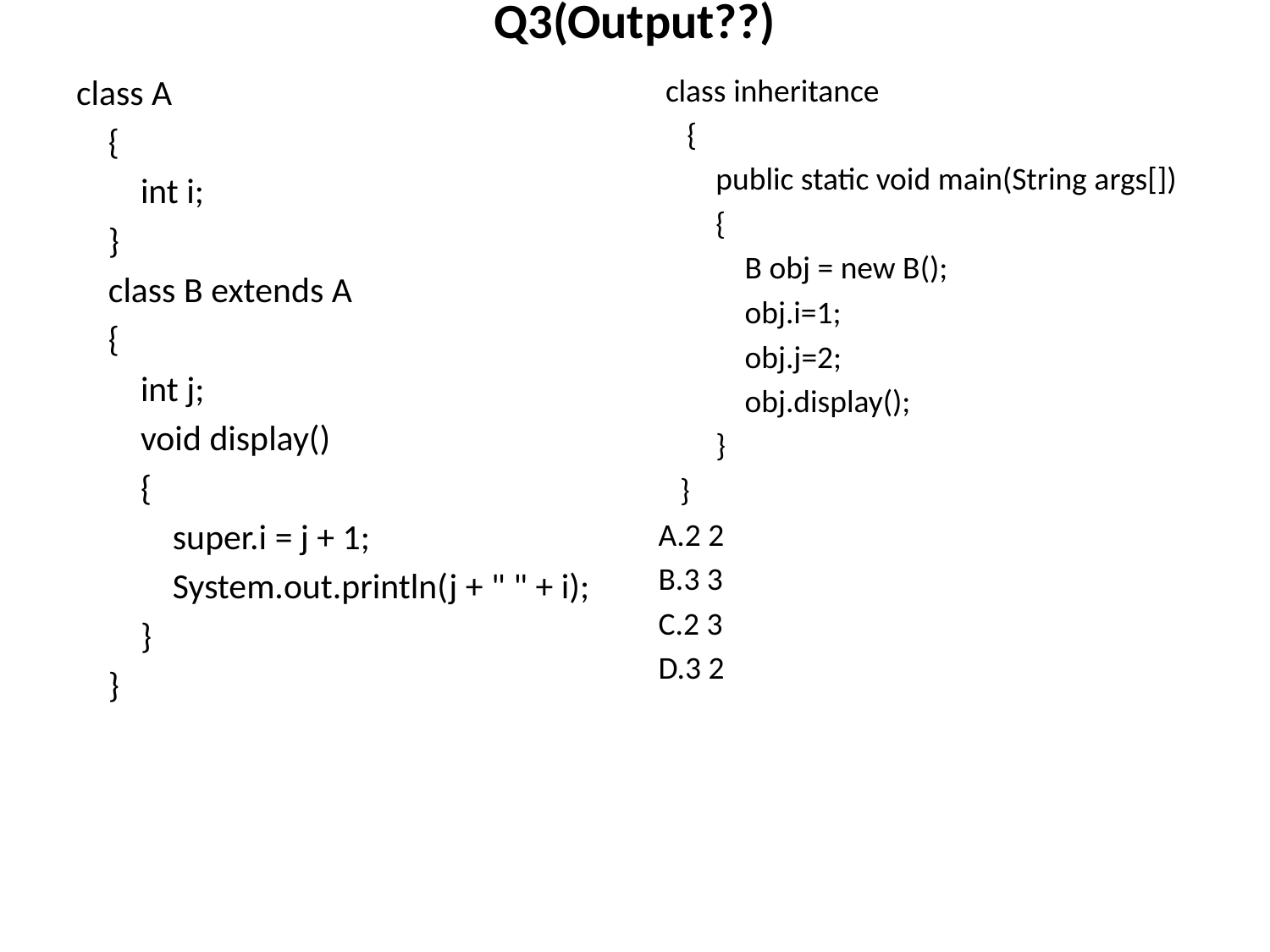

# Q3(Output??)
class A
    {
        int i;
    }
    class B extends A
    {
        int j;
        void display()
        {
            super.i = j + 1;
            System.out.println(j + " " + i);
        }
    }
 class inheritance
    {
        public static void main(String args[])
        {
            B obj = new B();
            obj.i=1;
            obj.j=2;
            obj.display();
        }
   }
2 2
3 3
2 3
3 2